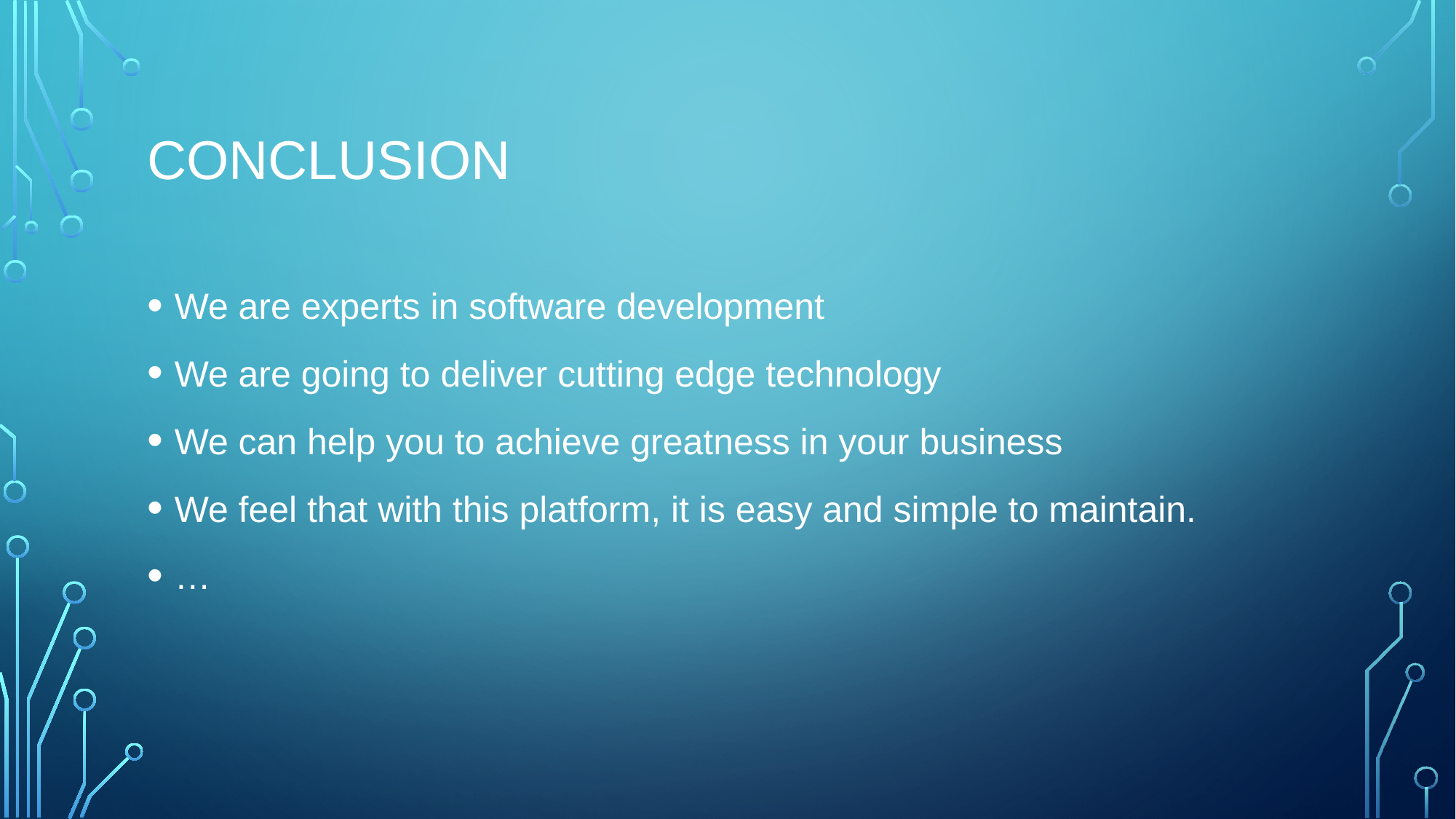

# CONCLUSION
We are experts in software development
We are going to deliver cutting edge technology
We can help you to achieve greatness in your business
We feel that with this platform, it is easy and simple to maintain.
…